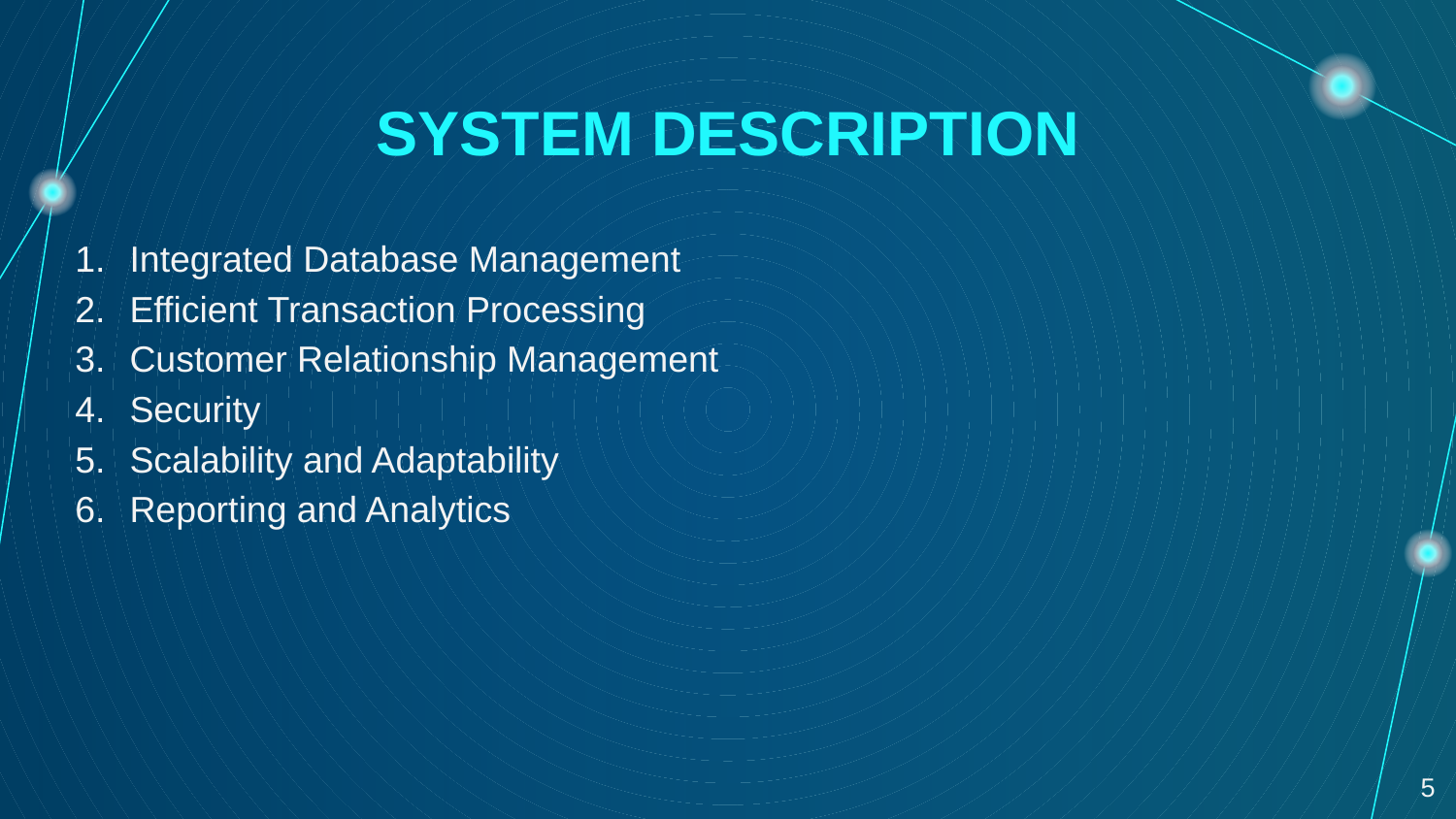

# SYSTEM DESCRIPTION
Integrated Database Management
Efficient Transaction Processing
Customer Relationship Management
Security
Scalability and Adaptability
Reporting and Analytics
5